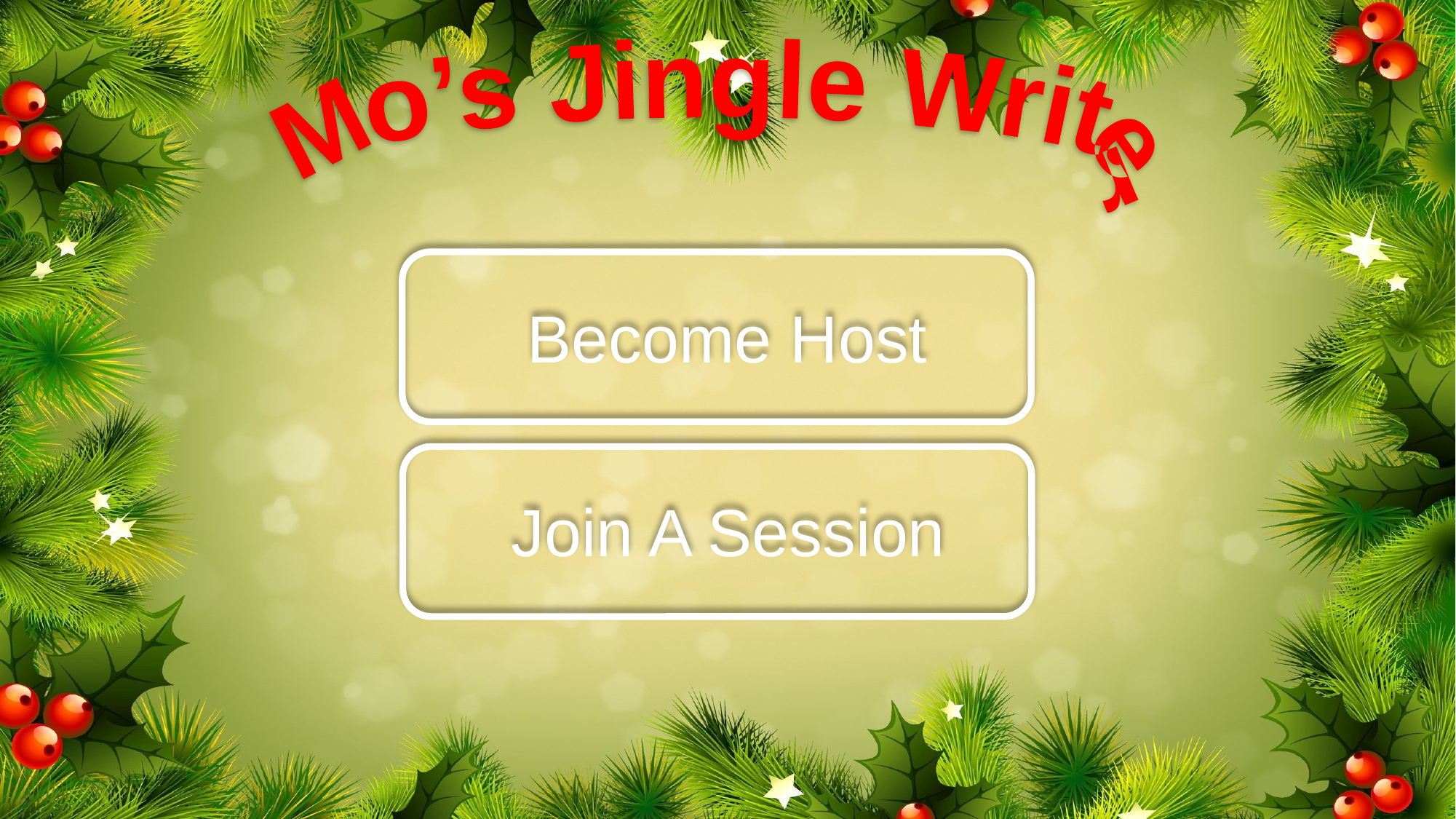

Mo’s Jingle Writer

Become Host

Join A Session